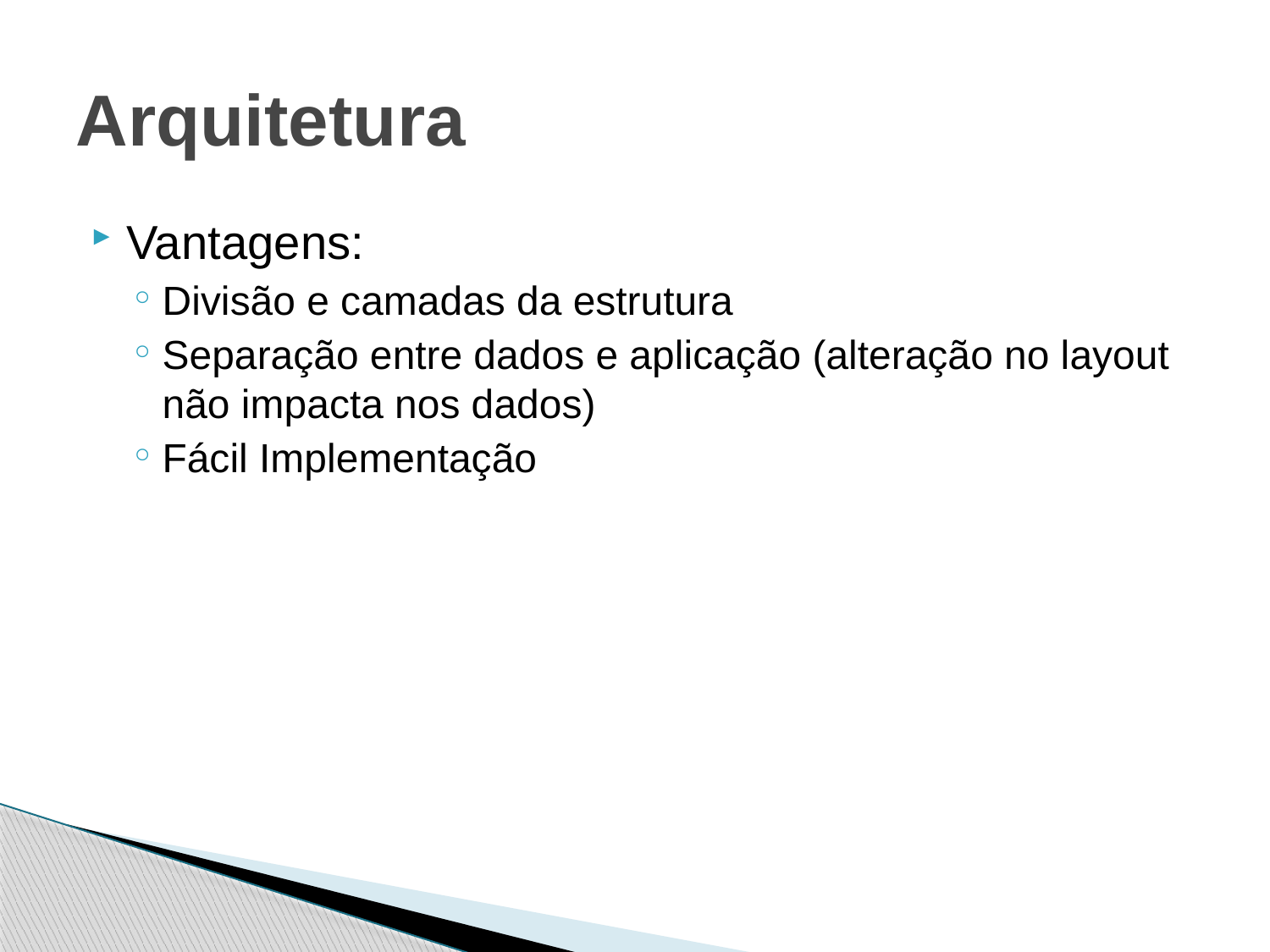

# Arquitetura
Vantagens:
Divisão e camadas da estrutura
Separação entre dados e aplicação (alteração no layout não impacta nos dados)
Fácil Implementação